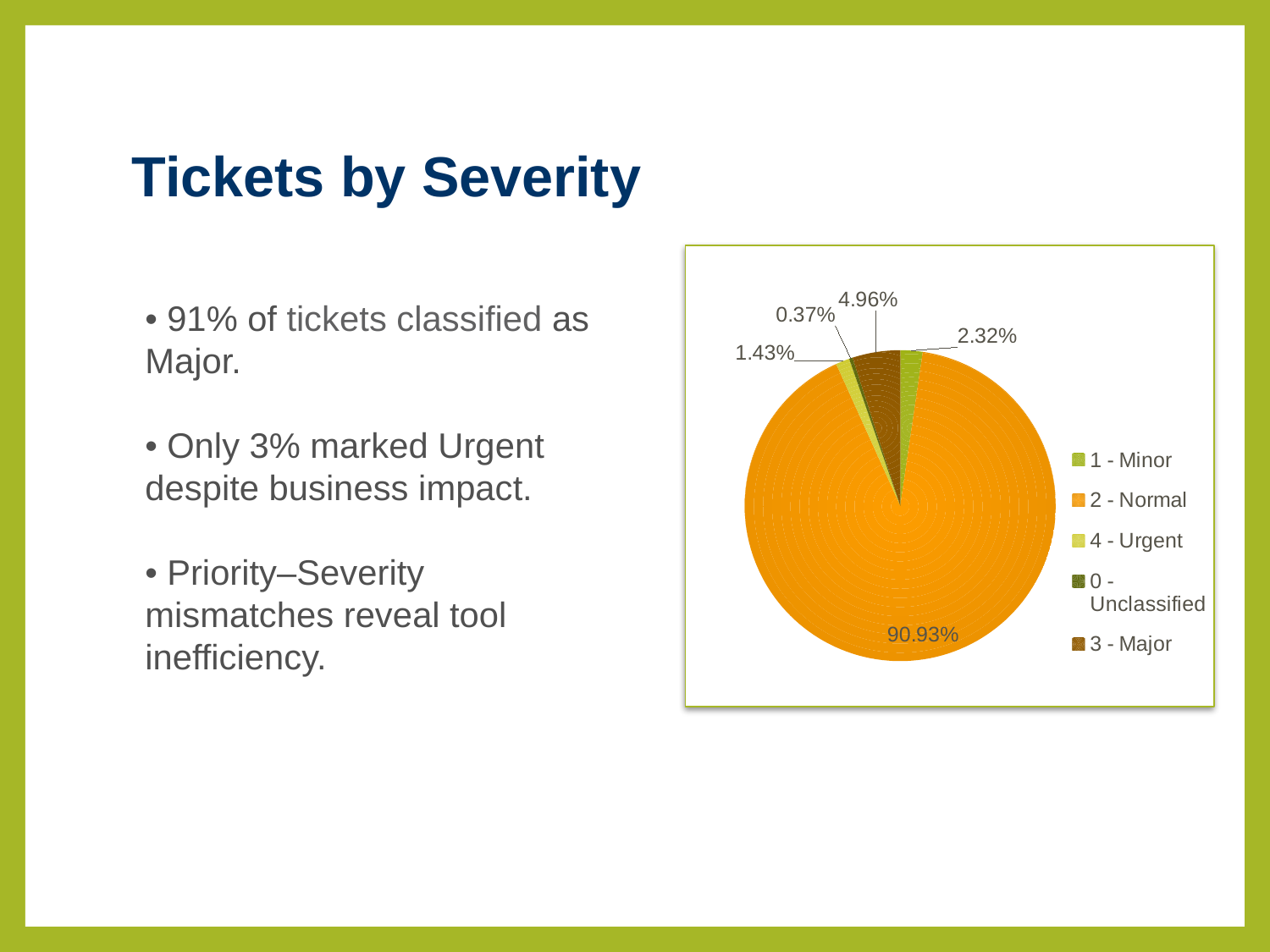

# Tickets by Severity

• 91% of tickets classified as Major.

• Only 3% marked Urgent despite business impact.

• Priority–Severity mismatches reveal tool inefficiency.

### Chart

| Category | Total |
|---|---|
| 1 - Minor | 0.02315944942460358 |
| 2 - Normal | 0.9093109602248252 |
| 4 - Urgent | 0.014277215942891136 |
| 0 - Unclassified | 0.0036513569509118134 |
| 3 - Major | 0.04960101745676834 |